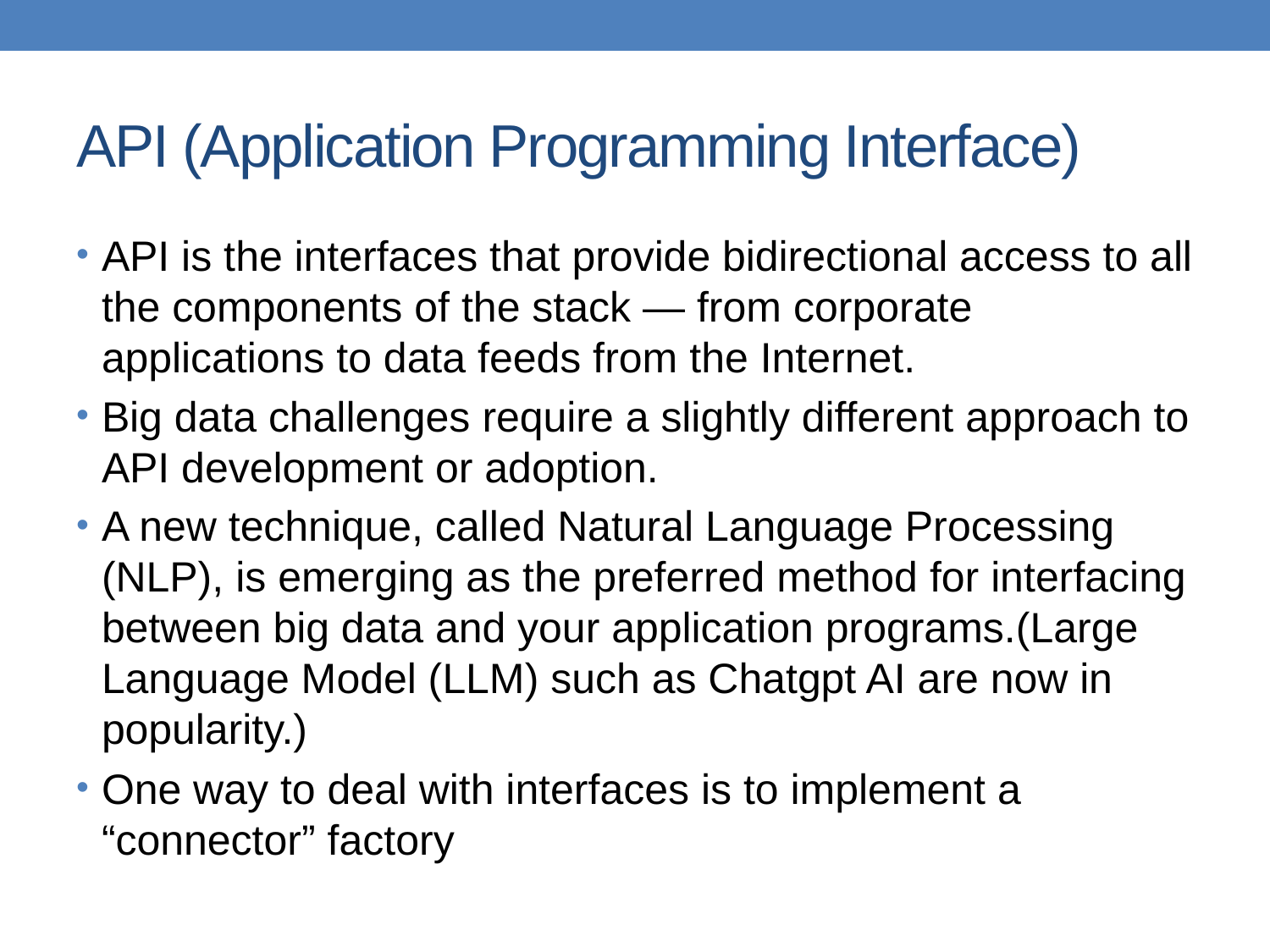

# API (Application Programming Interface)
API is the interfaces that provide bidirectional access to all the components of the stack — from corporate applications to data feeds from the Internet.
Big data challenges require a slightly different approach to API development or adoption.
A new technique, called Natural Language Processing (NLP), is emerging as the preferred method for interfacing between big data and your application programs.(Large Language Model (LLM) such as Chatgpt AI are now in popularity.)
One way to deal with interfaces is to implement a “connector” factory